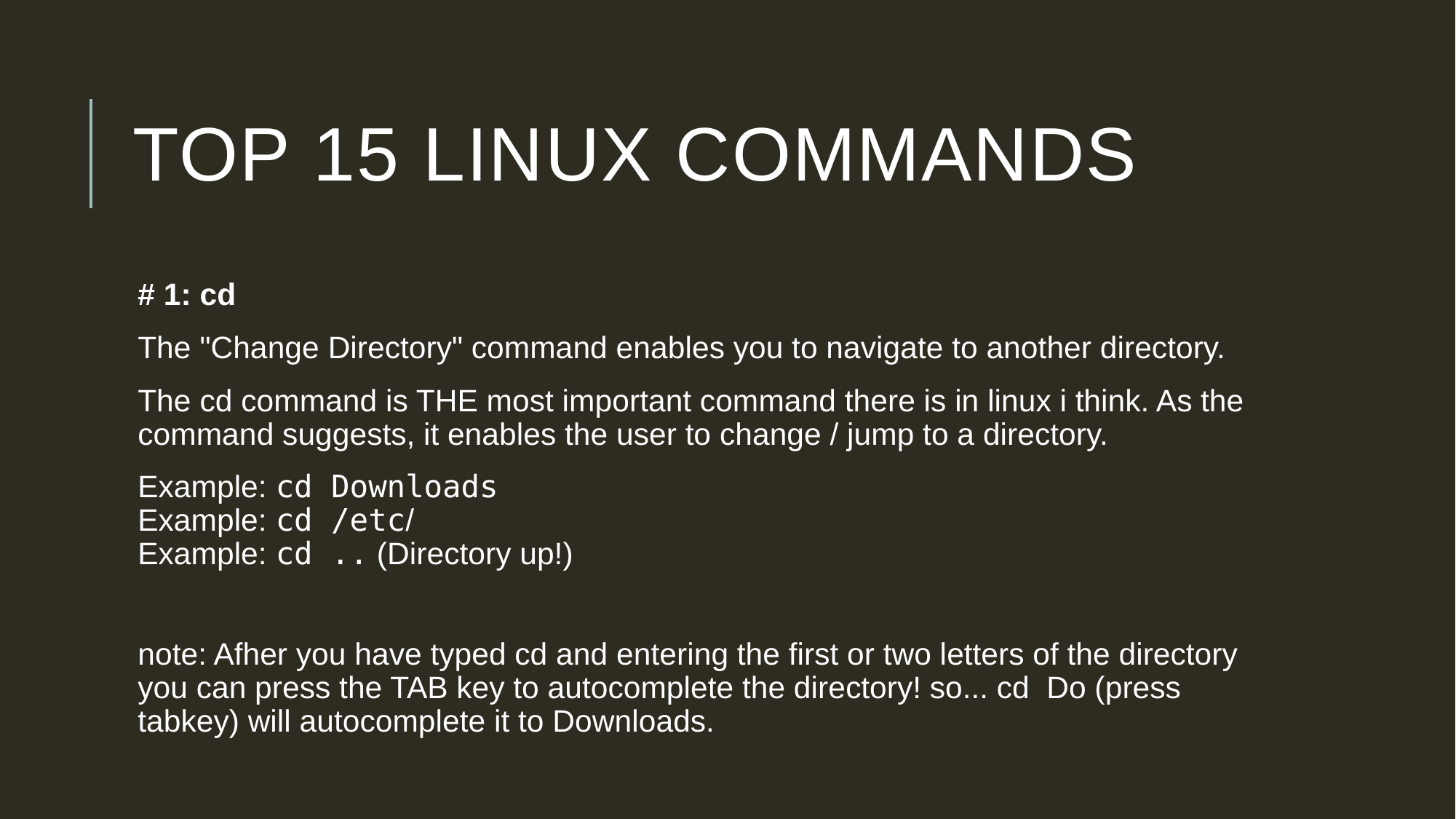

# Top 15 linux commands
# 1: cd
The "Change Directory" command enables you to navigate to another directory.
The cd command is THE most important command there is in linux i think. As the command suggests, it enables the user to change / jump to a directory.
Example: cd Downloads
Example: cd /etc/
Example: cd .. (Directory up!)
note: Afher you have typed cd and entering the first or two letters of the directory you can press the TAB key to autocomplete the directory! so... cd  Do (press tabkey) will autocomplete it to Downloads.